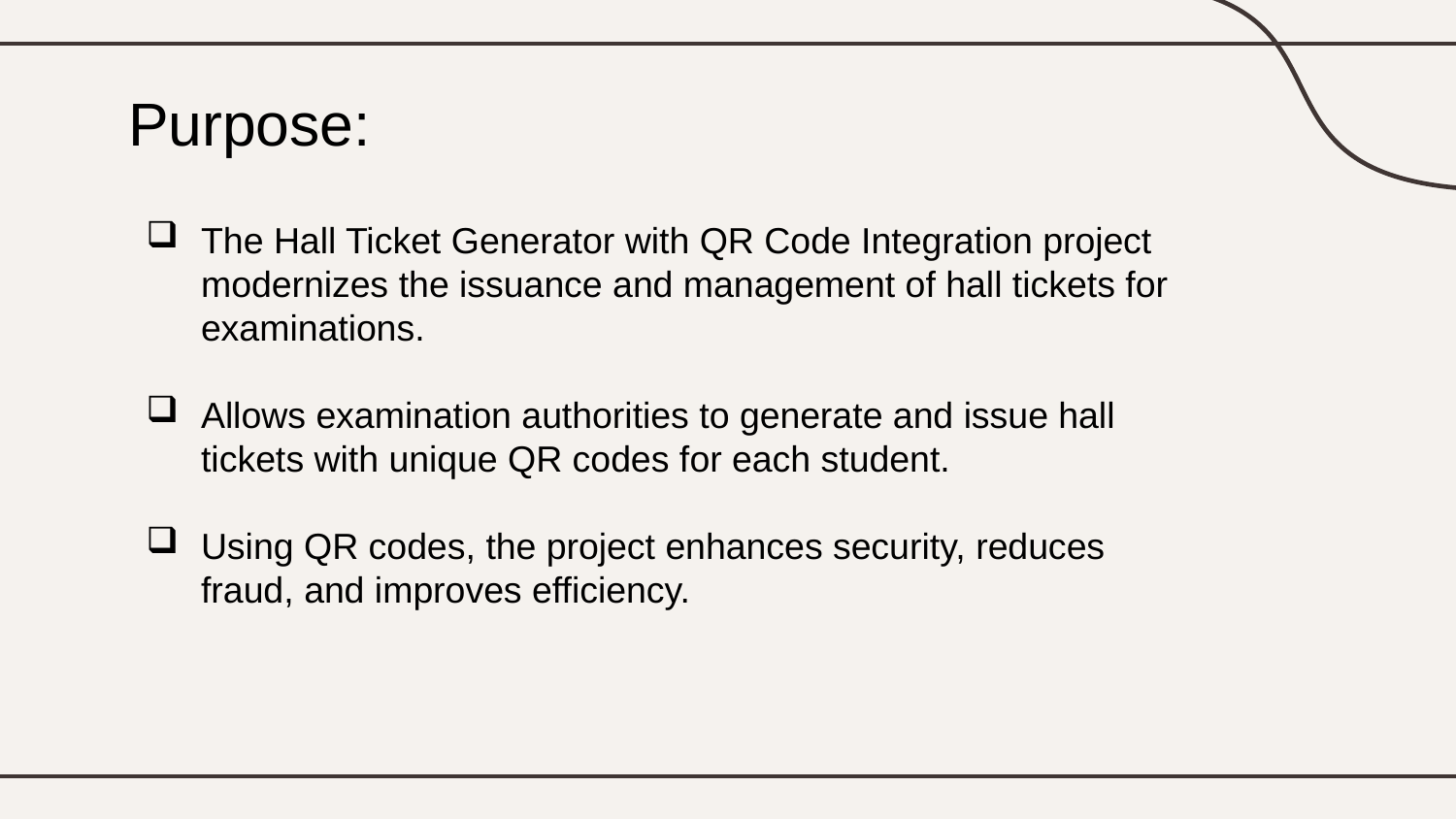

# Purpose:
The Hall Ticket Generator with QR Code Integration project modernizes the issuance and management of hall tickets for examinations.

Allows examination authorities to generate and issue hall tickets with unique QR codes for each student.

Using QR codes, the project enhances security, reduces fraud, and improves efficiency.